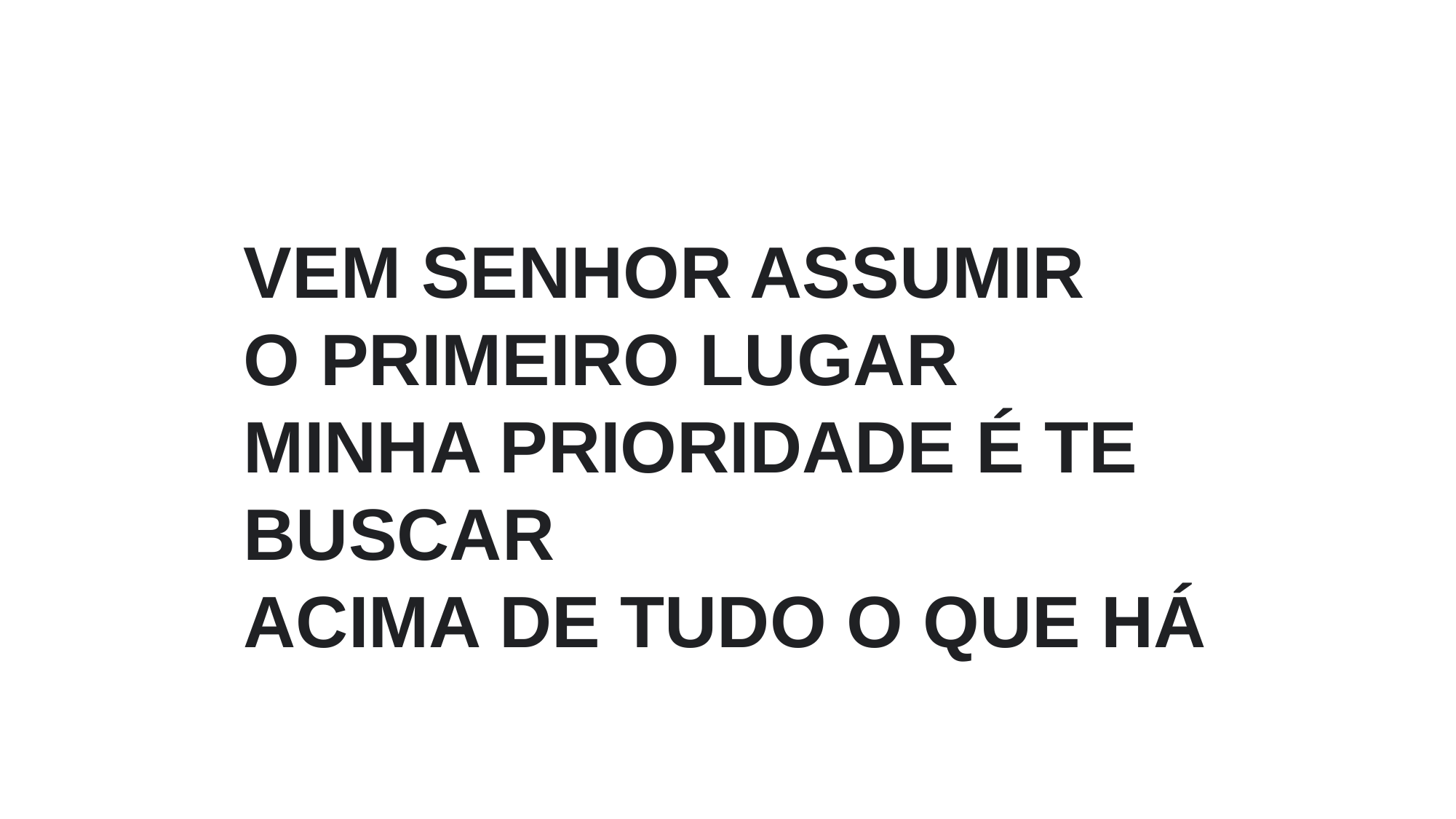

VEM SENHOR ASSUMIR
O PRIMEIRO LUGAR
MINHA PRIORIDADE É TE BUSCAR
ACIMA DE TUDO O QUE HÁ